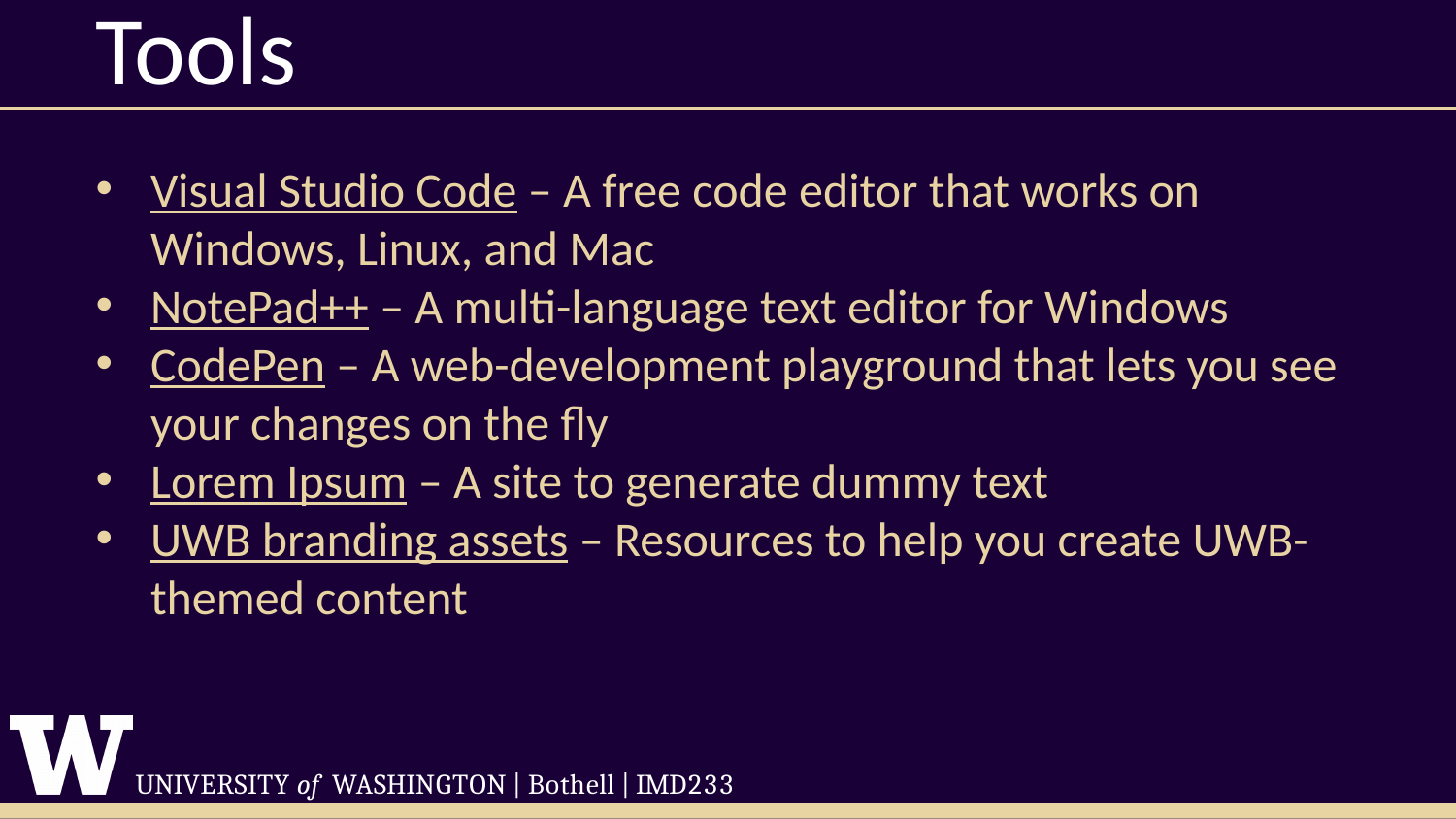

# Tools
Visual Studio Code – A free code editor that works on Windows, Linux, and Mac
NotePad++ – A multi-language text editor for Windows
CodePen – A web-development playground that lets you see your changes on the fly
Lorem Ipsum – A site to generate dummy text
UWB branding assets – Resources to help you create UWB-themed content